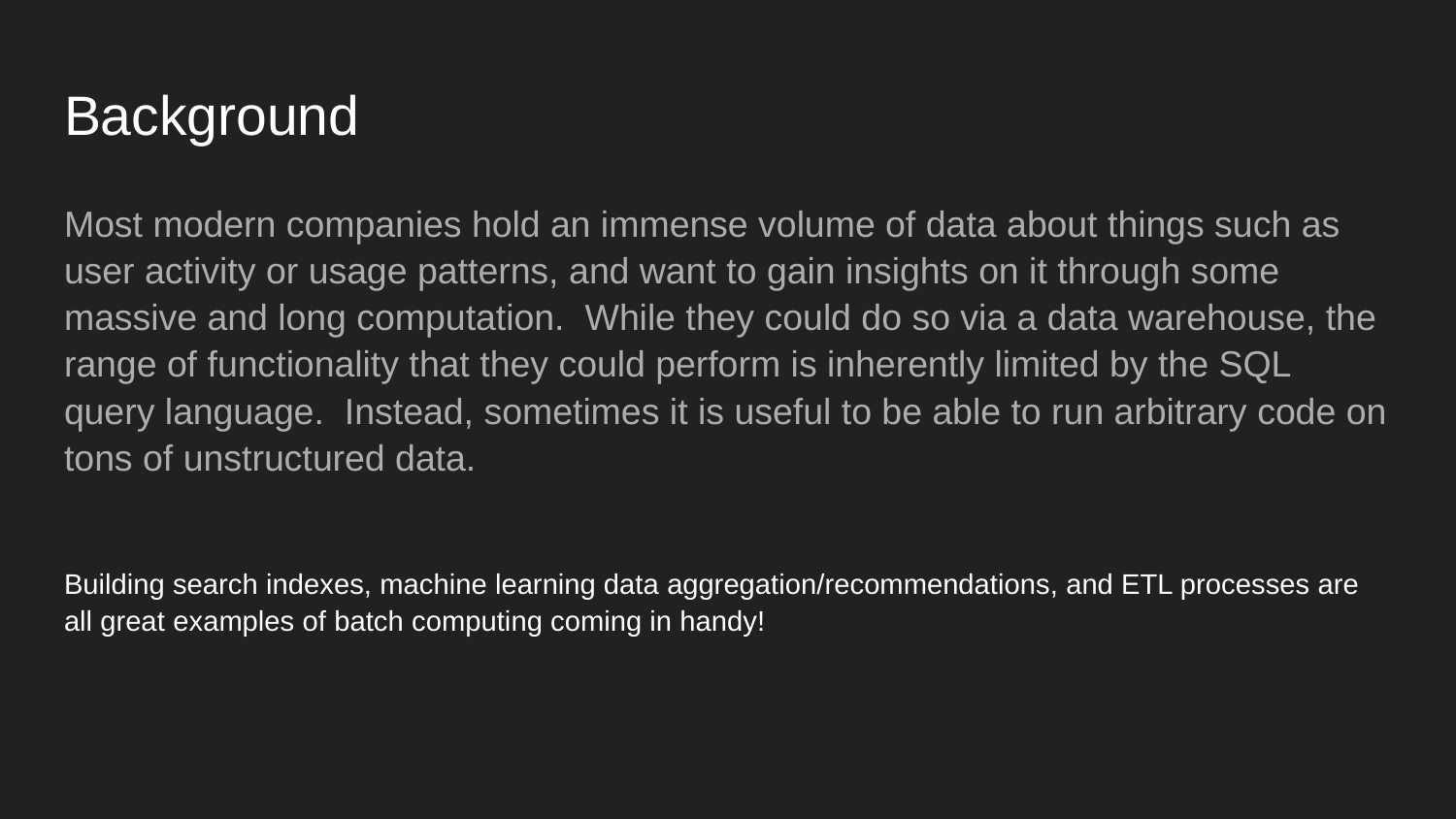

# Background
Most modern companies hold an immense volume of data about things such as user activity or usage patterns, and want to gain insights on it through some massive and long computation.  While they could do so via a data warehouse, the range of functionality that they could perform is inherently limited by the SQL query language.  Instead, sometimes it is useful to be able to run arbitrary code on tons of unstructured data.

Building search indexes, machine learning data aggregation/recommendations, and ETL processes are all great examples of batch computing coming in handy!